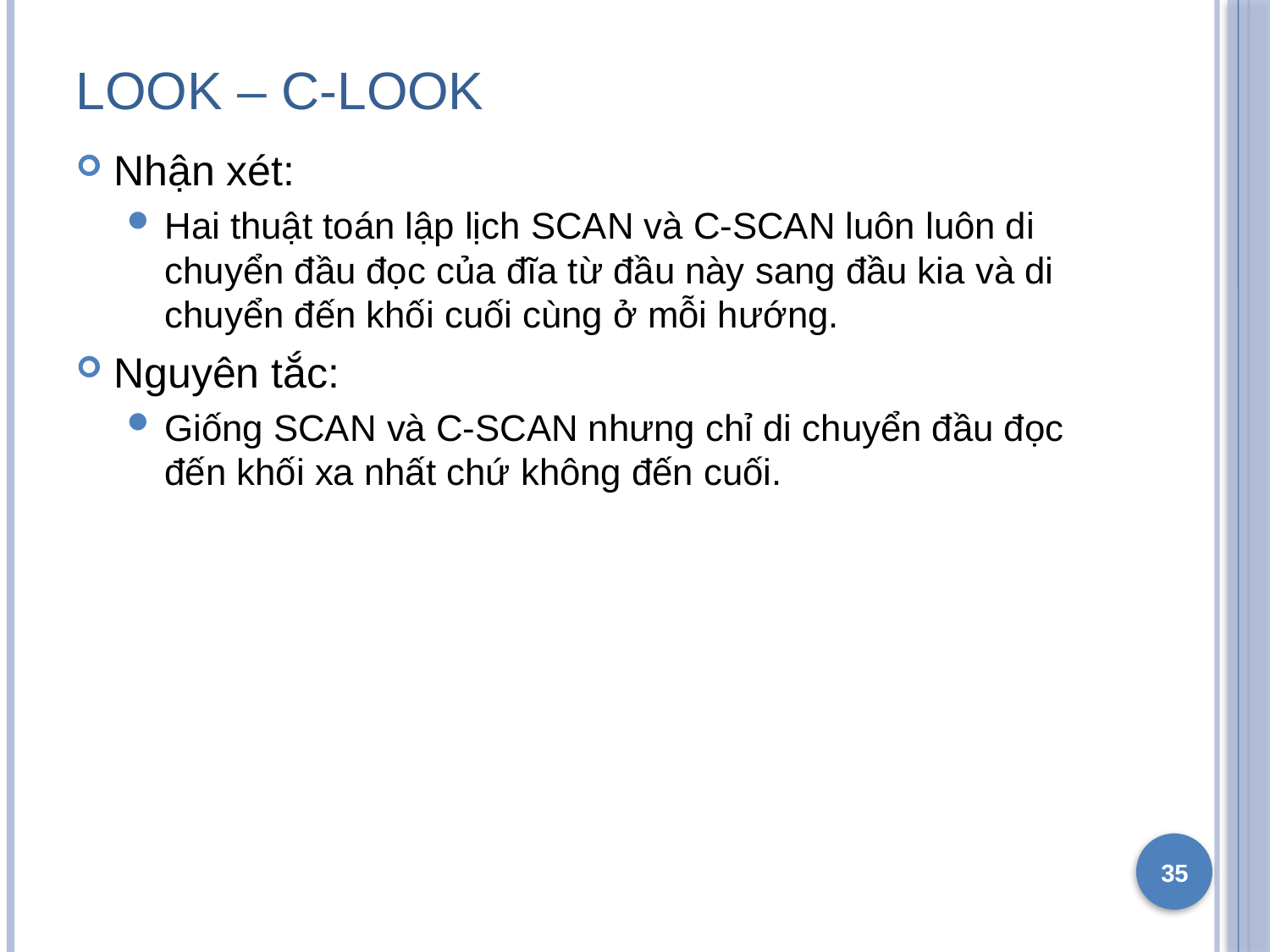

# LOOK – C-LOOK
Nhận xét:
Hai thuật toán lập lịch SCAN và C-SCAN luôn luôn di chuyển đầu đọc của đĩa từ đầu này sang đầu kia và di chuyển đến khối cuối cùng ở mỗi hướng.
Nguyên tắc:
Giống SCAN và C-SCAN nhưng chỉ di chuyển đầu đọc đến khối xa nhất chứ không đến cuối.
35